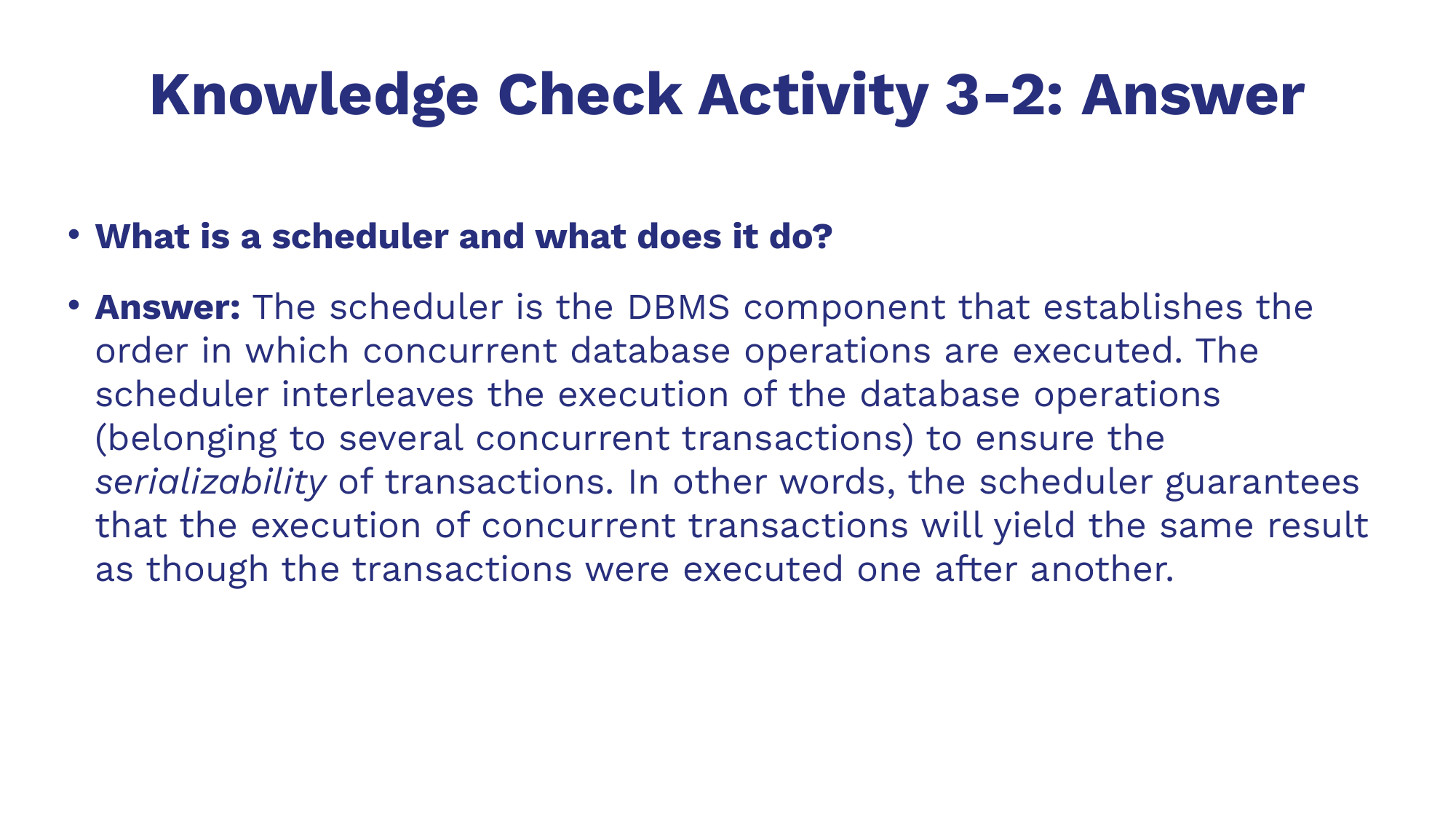

# Knowledge Check Activity 3-2: Answer
What is a scheduler and what does it do?
Answer: The scheduler is the DBMS component that establishes the order in which concurrent database operations are executed. The scheduler interleaves the execution of the database operations (belonging to several concurrent transactions) to ensure the serializability of transactions. In other words, the scheduler guarantees that the execution of concurrent transactions will yield the same result as though the transactions were executed one after another.